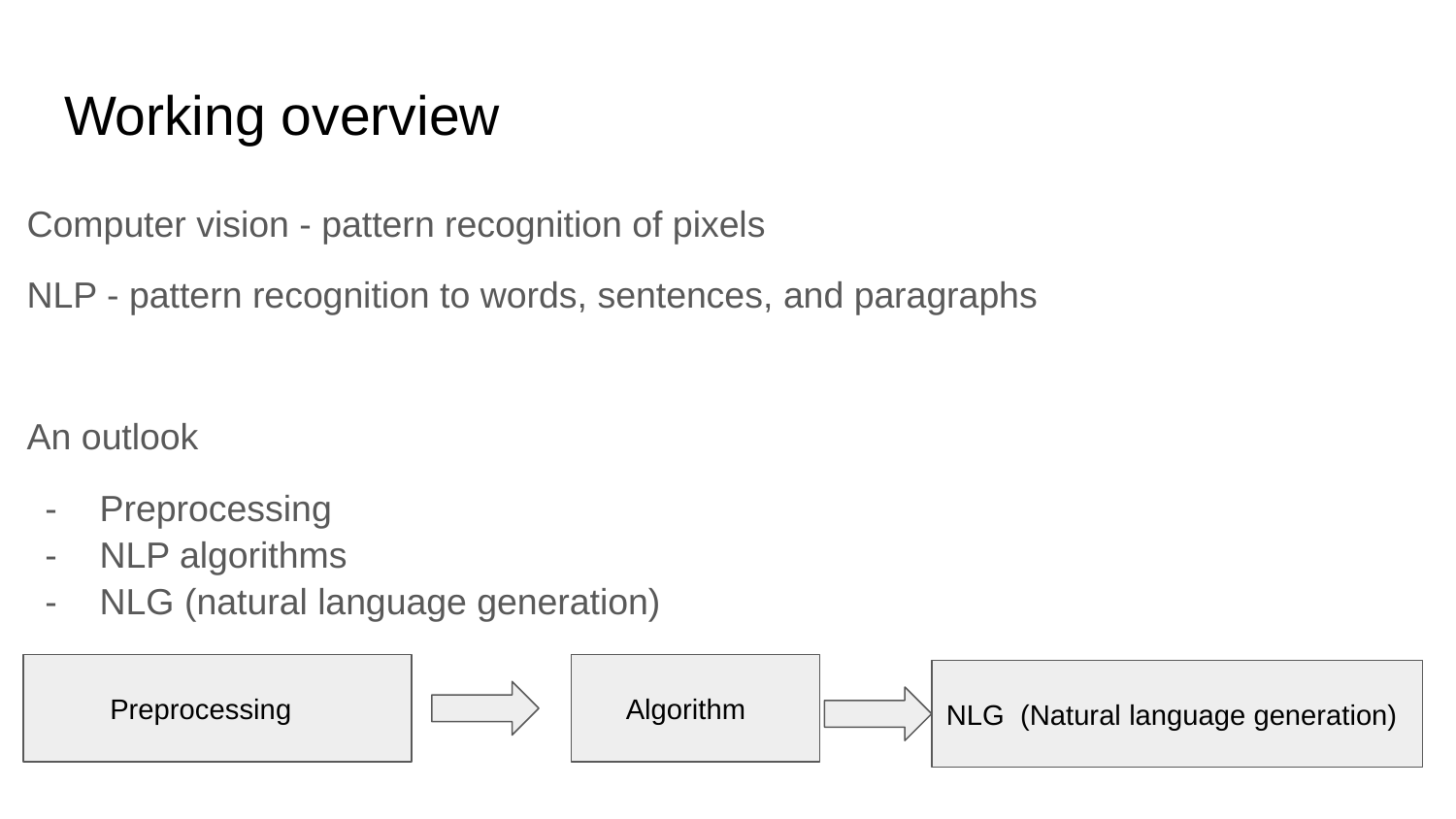

# Working overview
Computer vision - pattern recognition of pixels
NLP - pattern recognition to words, sentences, and paragraphs

An outlook
Preprocessing
NLP algorithms
NLG (natural language generation)

         Preprocessing
     Algorithm
NLG  (Natural language generation)